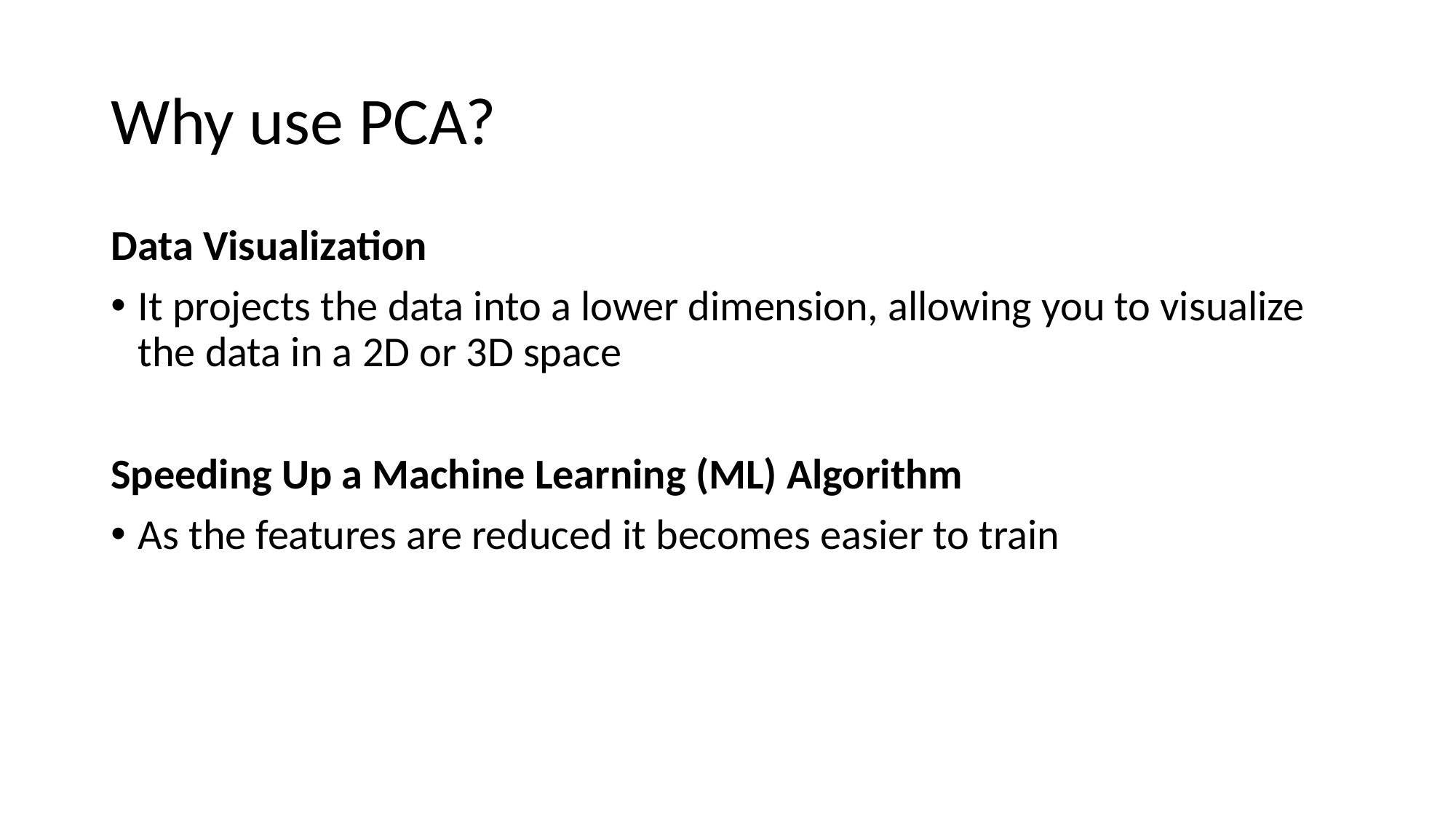

# Why use PCA?
Data Visualization
It projects the data into a lower dimension, allowing you to visualize the data in a 2D or 3D space

Speeding Up a Machine Learning (ML) Algorithm
As the features are reduced it becomes easier to train